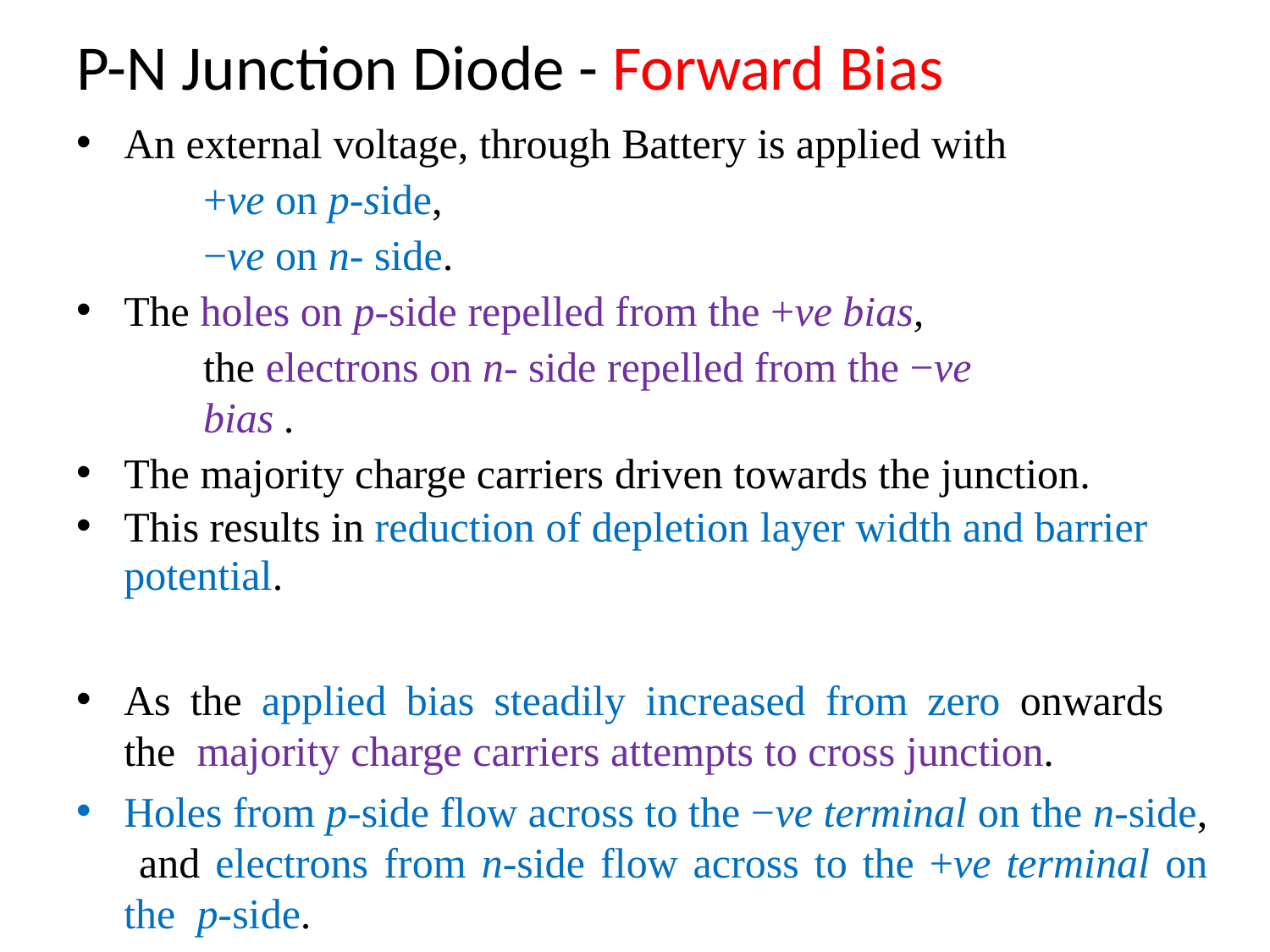

# P-N Junction Diode - Forward Bias
An external voltage, through Battery is applied with
+ve on p-side,
−ve on n- side.
The holes on p-side repelled from the +ve bias,
the electrons on n- side repelled from the −ve	bias .
The majority charge carriers driven towards the junction.
This results in reduction of depletion layer width and barrier
potential.

As the applied bias steadily increased from zero onwards the  majority charge carriers attempts to cross junction.
Holes from p-side flow across to the −ve terminal on the n-side,  and electrons from n-side flow across to the +ve terminal on the  p-side.